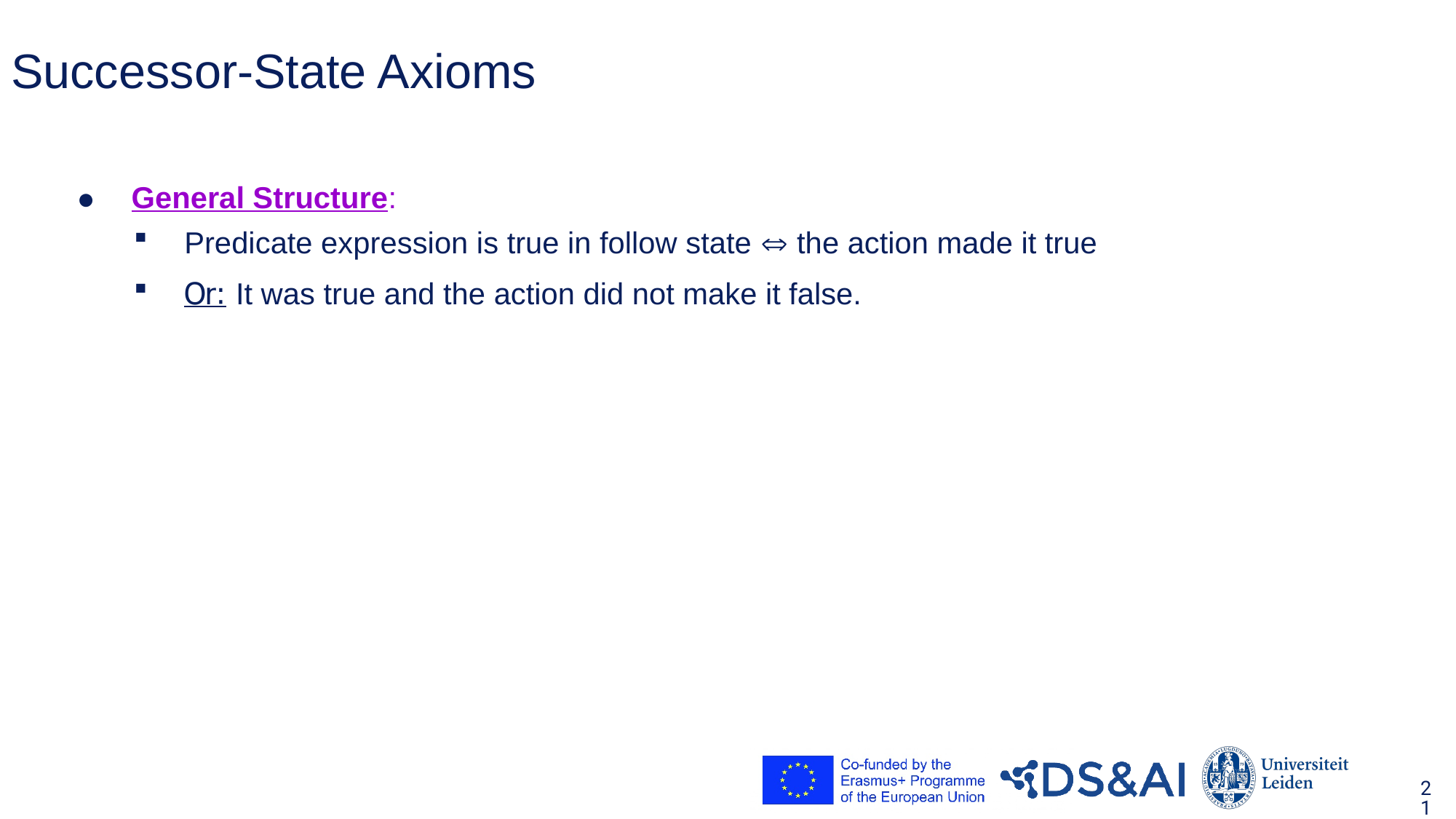

# Successor-State Axioms
General Structure:

Predicate expression is true in follow state ⇔ the action made it true
Or: It was true and the action did not make it false.

21